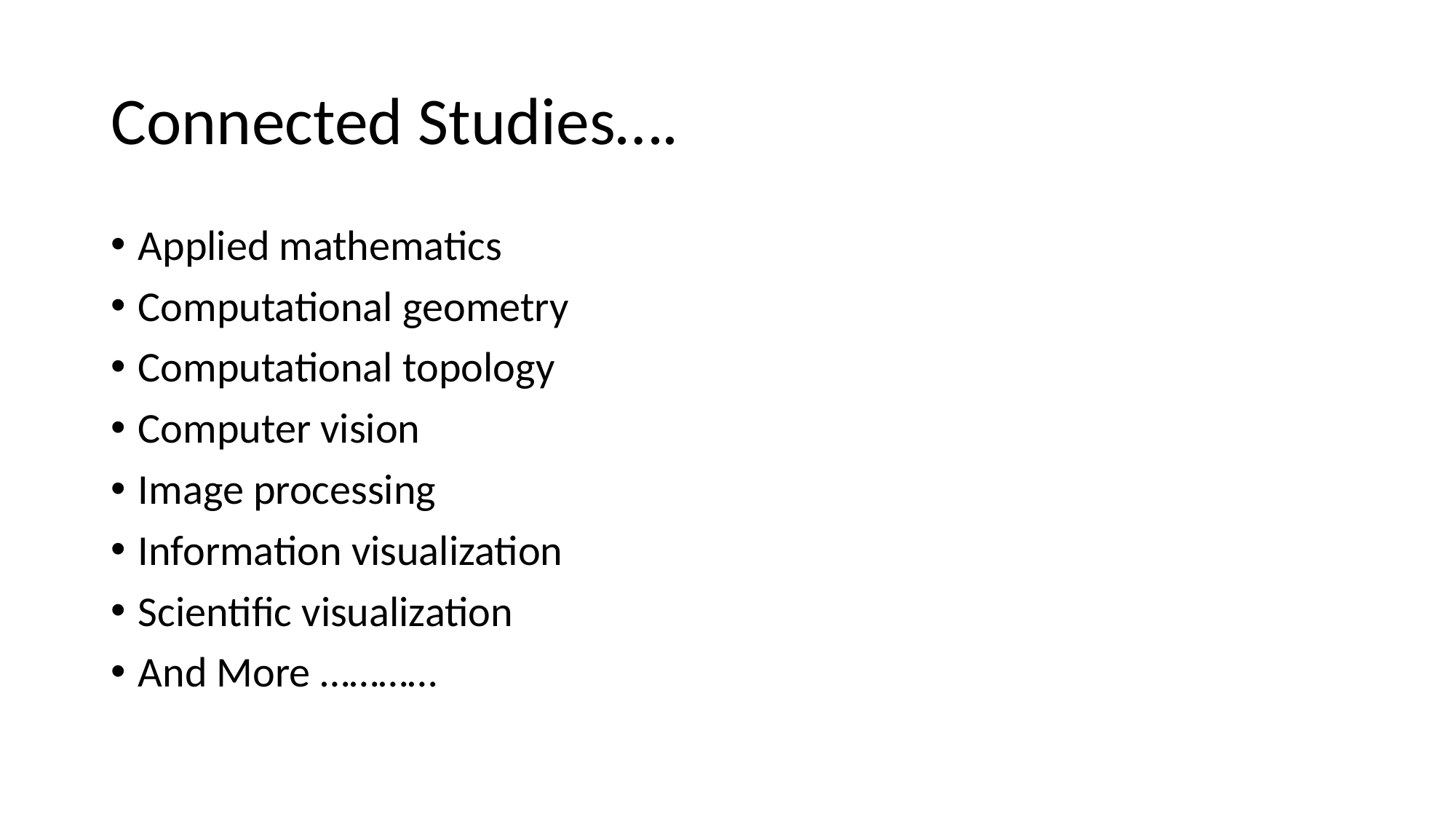

# Connected Studies….
Applied mathematics
Computational geometry
Computational topology
Computer vision
Image processing
Information visualization
Scientific visualization
And More …………